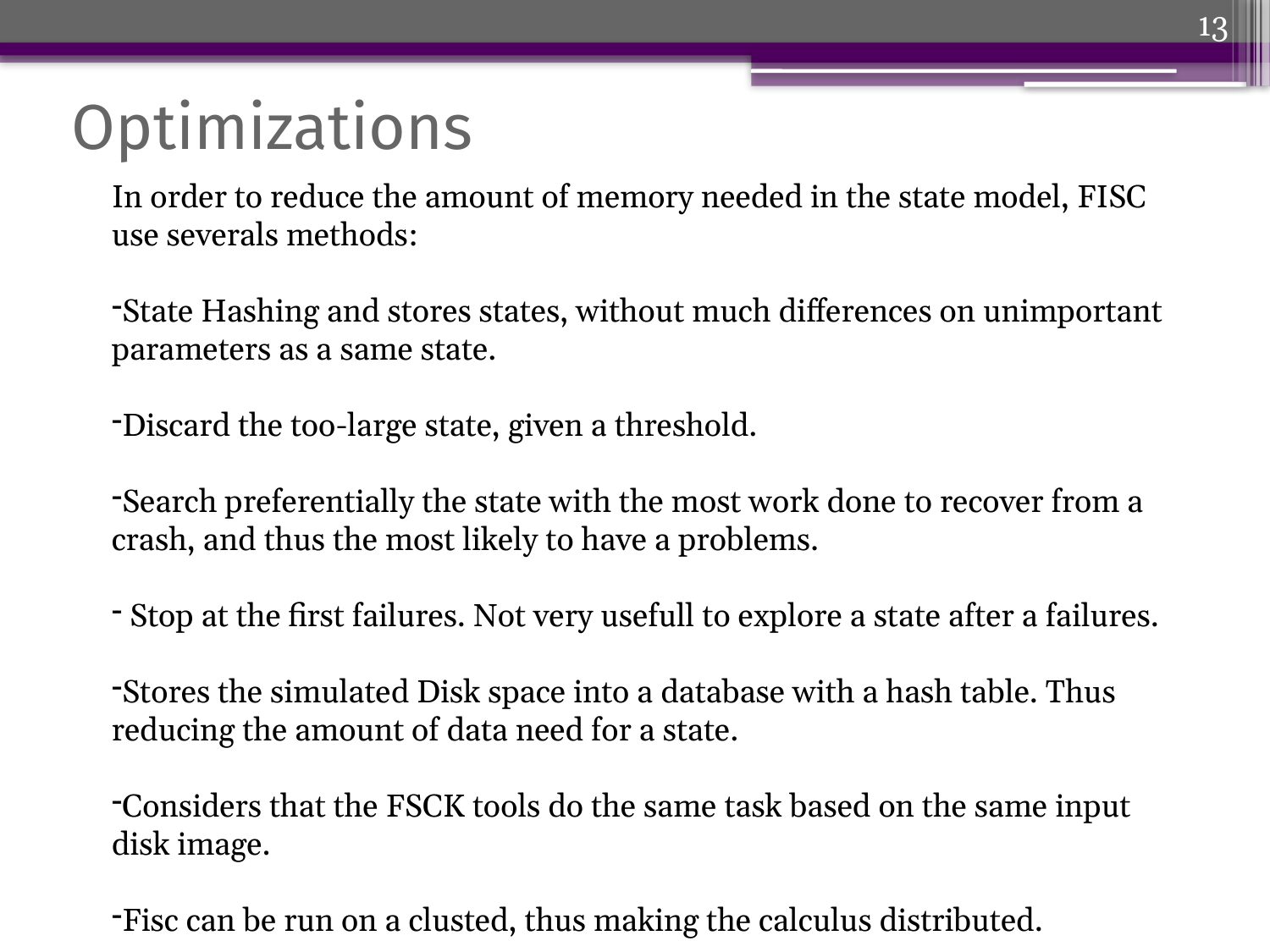

13
# Optimizations
In order to reduce the amount of memory needed in the state model, FISC use severals methods:

State Hashing and stores states, without much differences on unimportant parameters as a same state.

Discard the too-large state, given a threshold.

Search preferentially the state with the most work done to recover from a crash, and thus the most likely to have a problems.

 Stop at the first failures. Not very usefull to explore a state after a failures.

Stores the simulated Disk space into a database with a hash table. Thus reducing the amount of data need for a state.

Considers that the FSCK tools do the same task based on the same input disk image.

Fisc can be run on a clusted, thus making the calculus distributed.